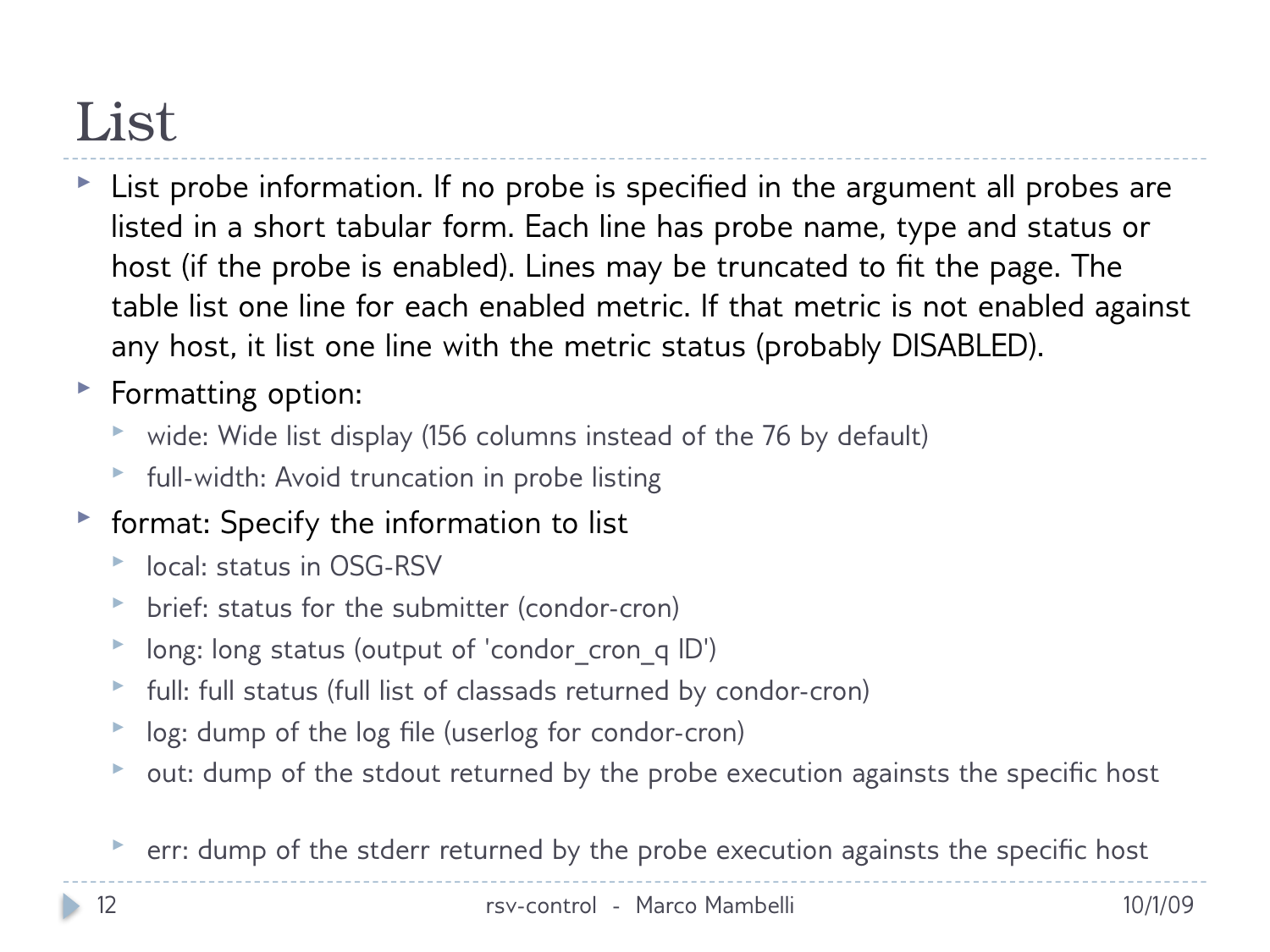

# List
List probe information. If no probe is specified in the argument all probes are listed in a short tabular form. Each line has probe name, type and status or host (if the probe is enabled). Lines may be truncated to fit the page. The table list one line for each enabled metric. If that metric is not enabled against any host, it list one line with the metric status (probably DISABLED).
Formatting option:
wide: Wide list display (156 columns instead of the 76 by default)
full-width: Avoid truncation in probe listing
format: Specify the information to list
local: status in OSG-RSV
brief: status for the submitter (condor-cron)
long: long status (output of 'condor_cron_q ID')
full: full status (full list of classads returned by condor-cron)
log: dump of the log file (userlog for condor-cron)
out: dump of the stdout returned by the probe execution againsts the specific host
err: dump of the stderr returned by the probe execution againsts the specific host
12
rsv-control  -  Marco Mambelli
10/1/09